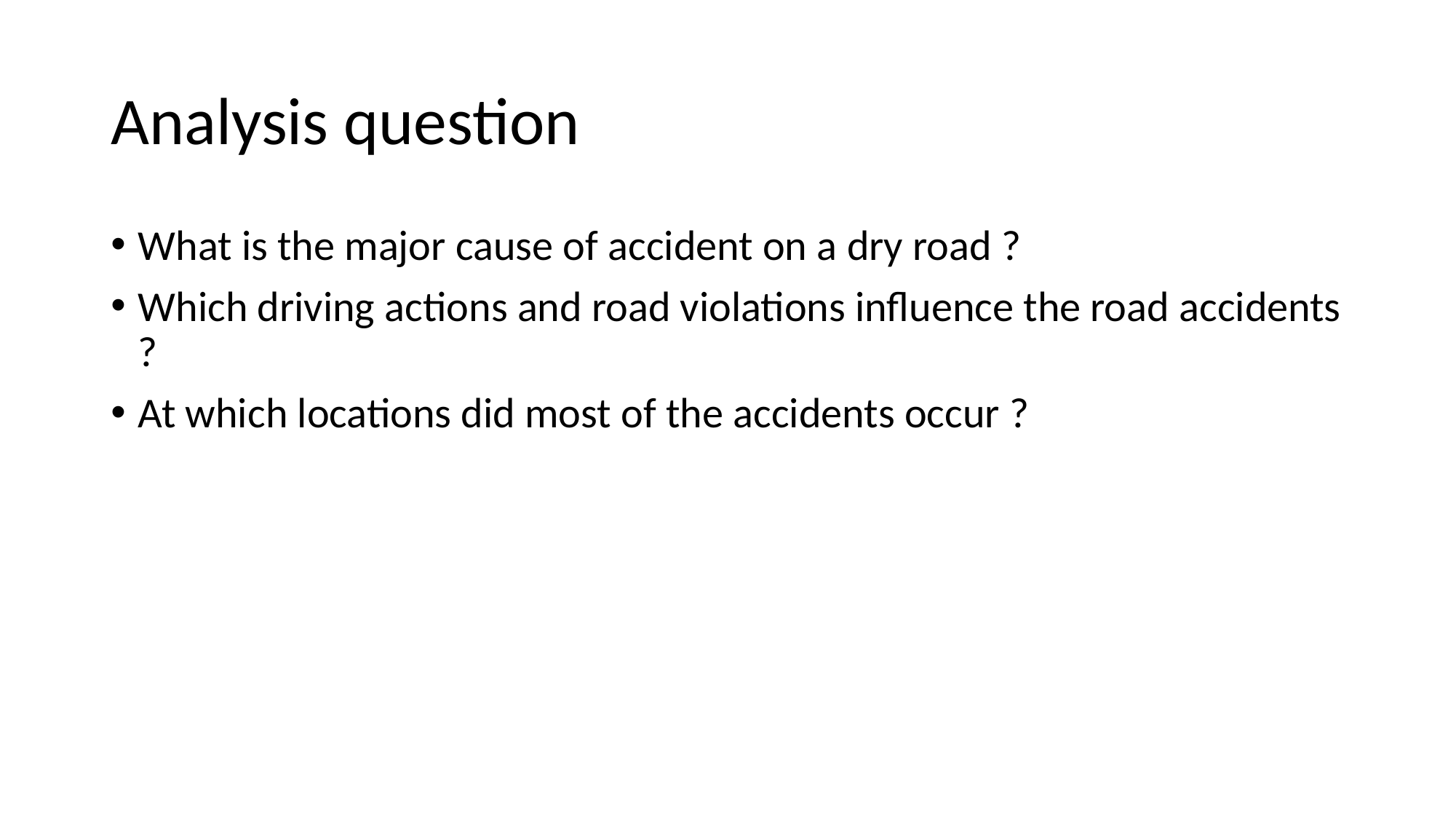

# Analysis question
What is the major cause of accident on a dry road ?
Which driving actions and road violations influence the road accidents ?
At which locations did most of the accidents occur ?